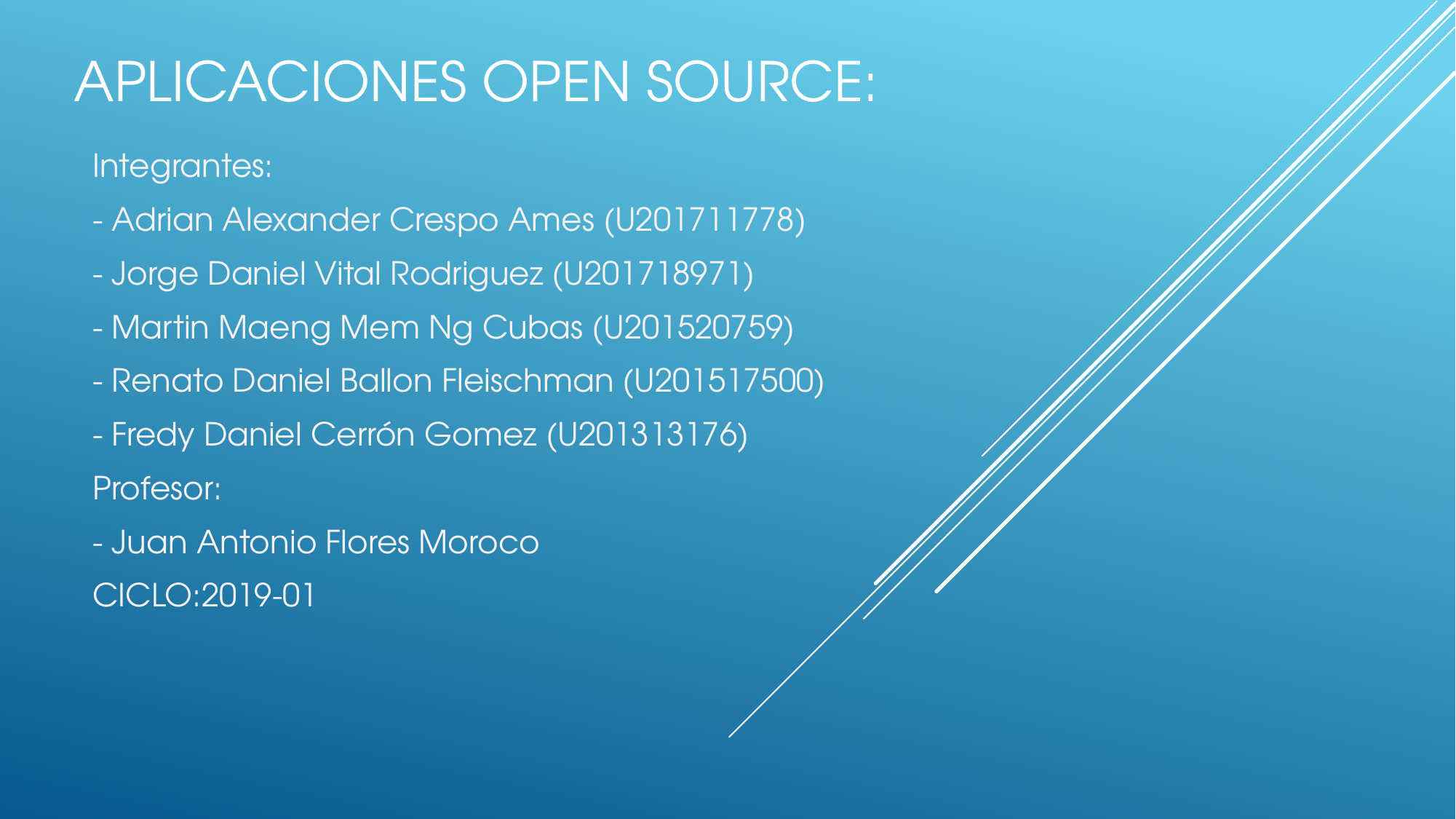

# Aplicaciones open source:
Integrantes:
- Adrian Alexander Crespo Ames (U201711778)
- Jorge Daniel Vital Rodriguez (U201718971)
- Martin Maeng Mem Ng Cubas (U201520759)
- Renato Daniel Ballon Fleischman (U201517500)
- Fredy Daniel Cerrón Gomez (U201313176)
Profesor:
- Juan Antonio Flores Moroco
CICLO:	2019-01